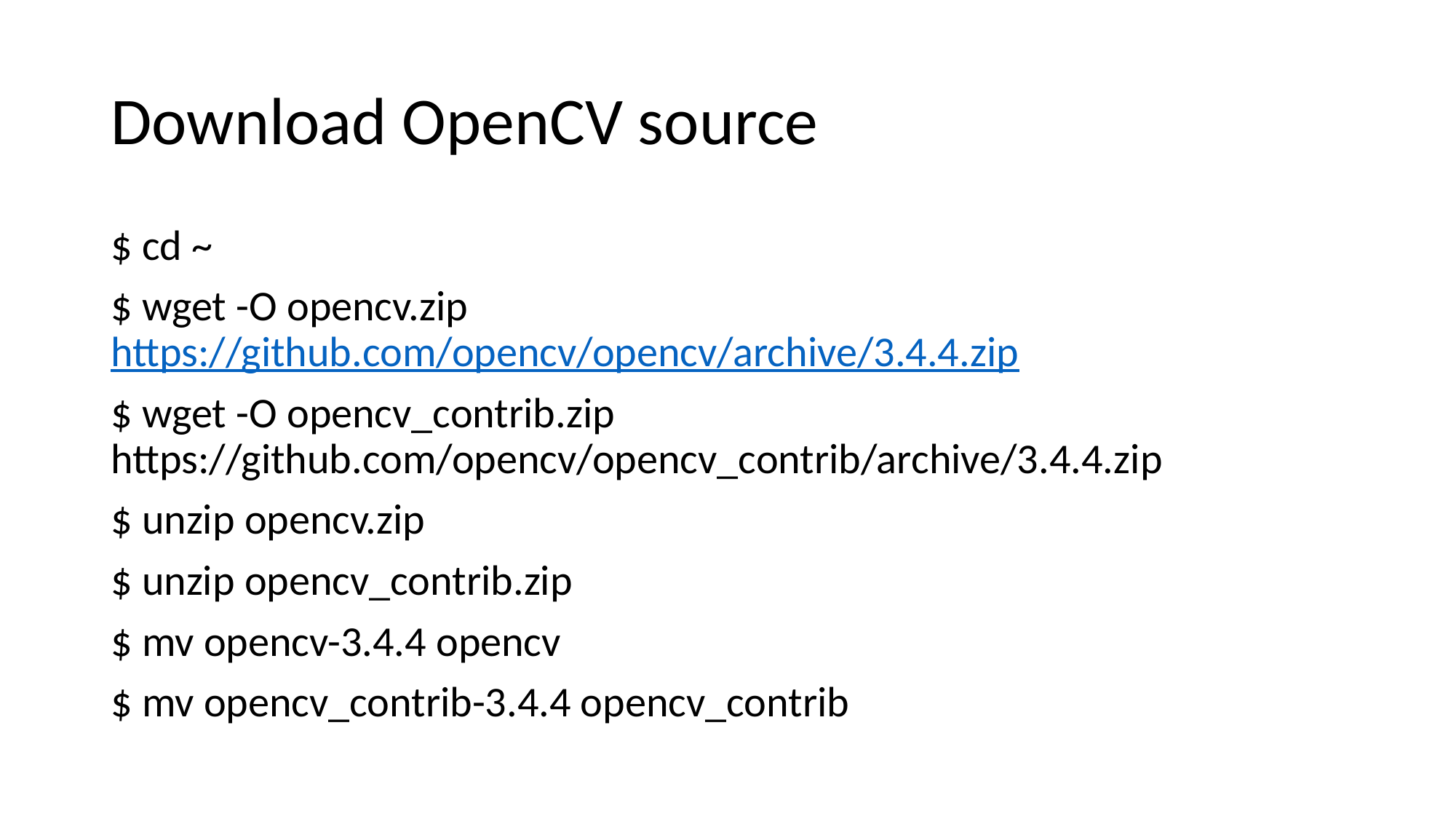

Download OpenCV source
$ cd ~
$ wget -O opencv.zip https://github.com/opencv/opencv/archive/3.4.4.zip
$ wget -O opencv_contrib.zip https://github.com/opencv/opencv_contrib/archive/3.4.4.zip
$ unzip opencv.zip
$ unzip opencv_contrib.zip
$ mv opencv-3.4.4 opencv
$ mv opencv_contrib-3.4.4 opencv_contrib